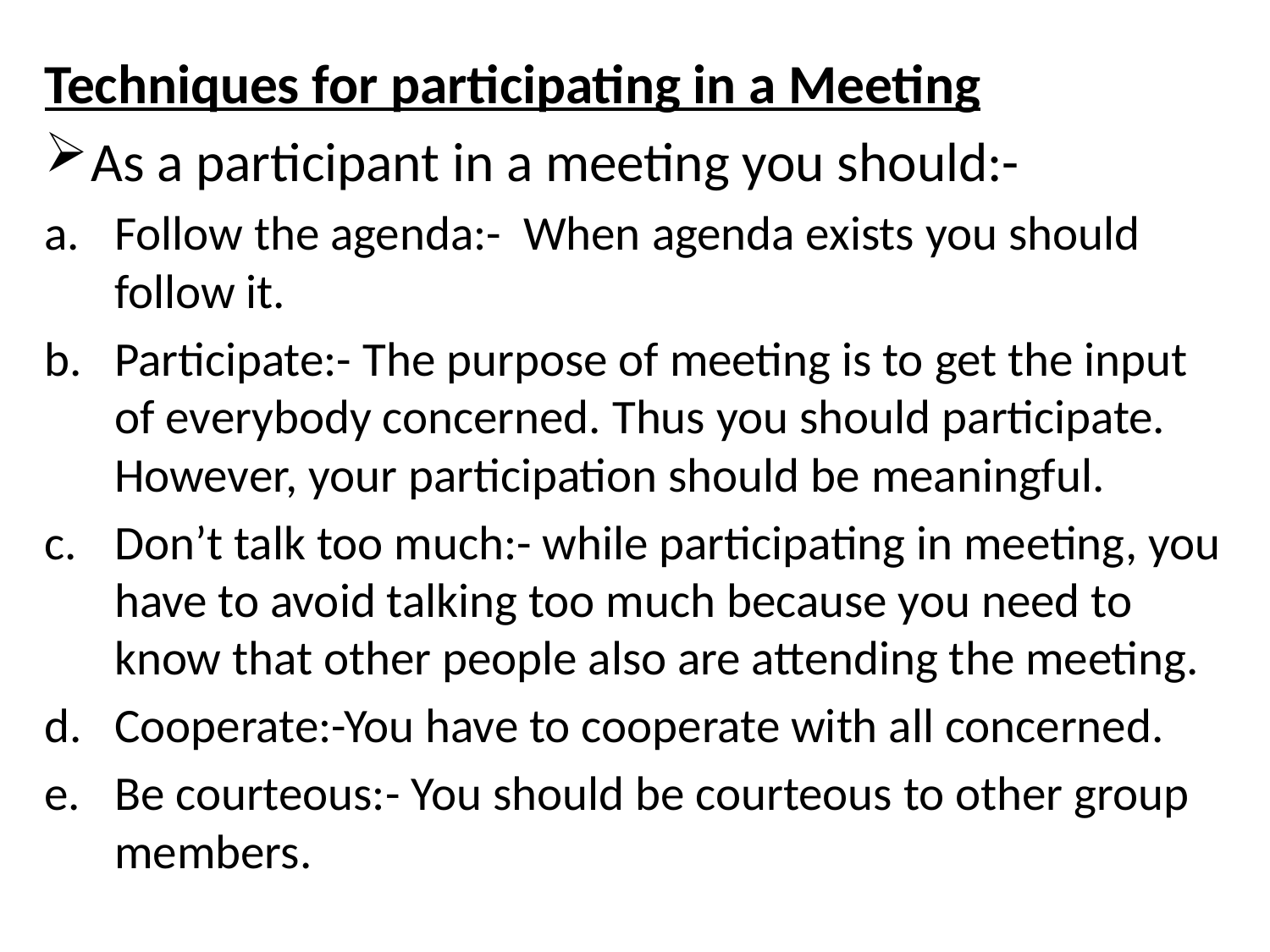

Techniques for participating in a Meeting
As a participant in a meeting you should:-
Follow the agenda:-  When agenda exists you should follow it.
Participate:- The purpose of meeting is to get the input of everybody concerned. Thus you should participate. However, your participation should be meaningful.
Don’t talk too much:- while participating in meeting, you have to avoid talking too much because you need to know that other people also are attending the meeting.
Cooperate:-You have to cooperate with all concerned.
Be courteous:- You should be courteous to other group members.